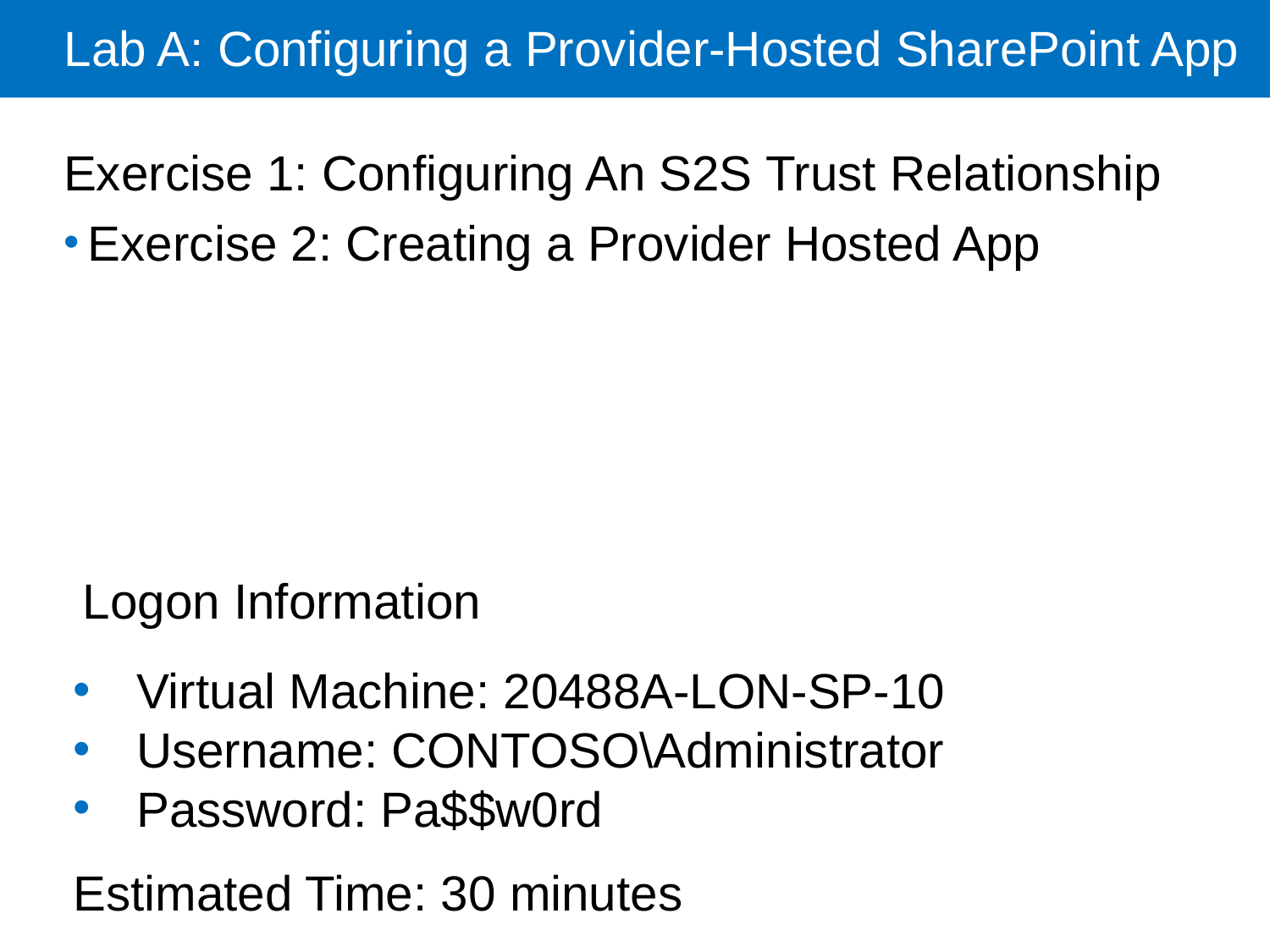

# Lab A: Configuring a Provider-Hosted SharePoint App
Exercise 1: Configuring An S2S Trust Relationship
Exercise 2: Creating a Provider Hosted App
Logon Information

Virtual Machine: 20488A-LON-SP-10
Username: CONTOSO\Administrator
Password: Pa$$w0rd
Estimated Time: 30 minutes